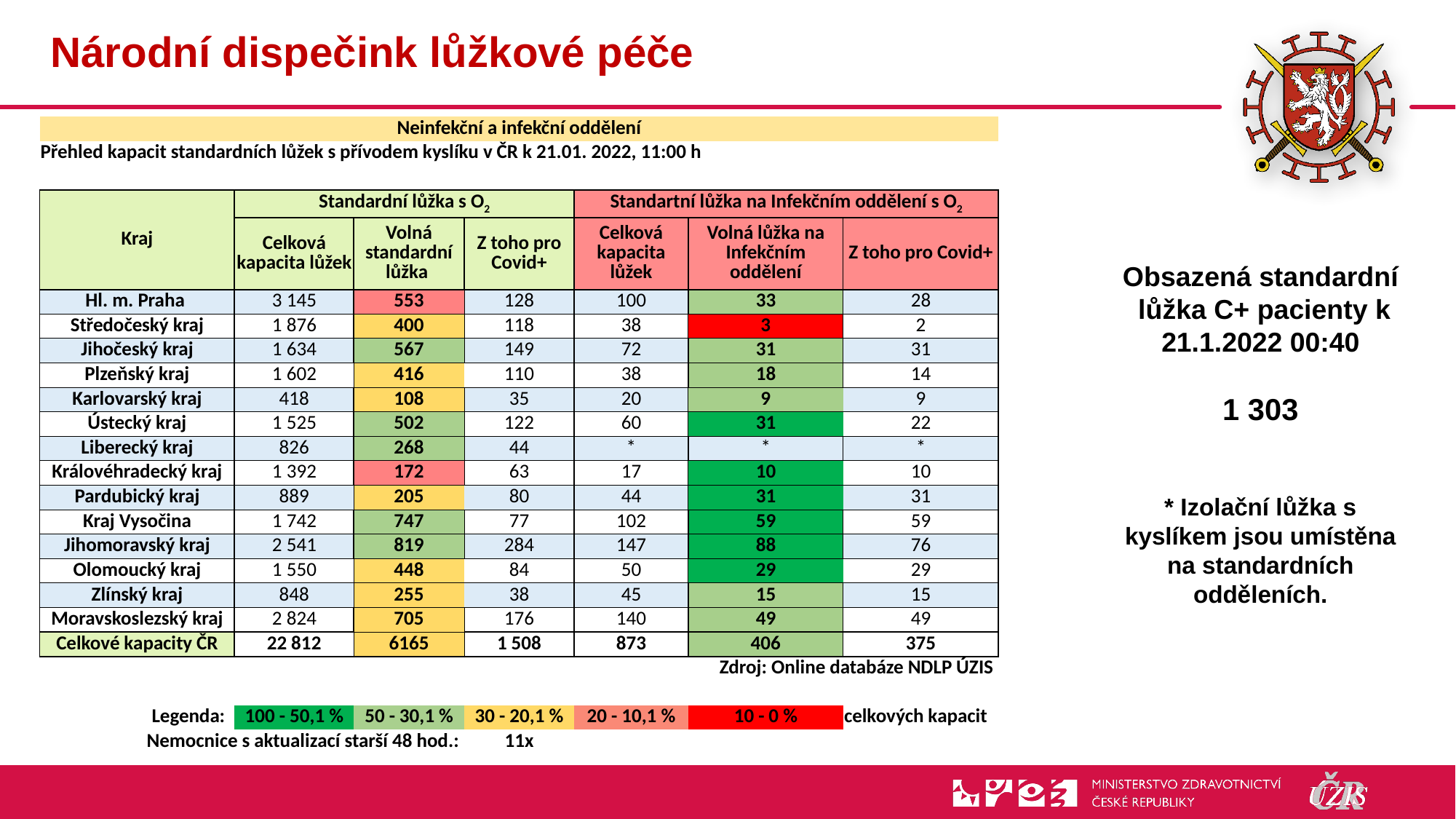

# Národní dispečink lůžkové péče
| Neinfekční a infekční oddělení |  |  |  |  |  |  |
| --- | --- | --- | --- | --- | --- | --- |
| Přehled kapacit standardních lůžek s přívodem kyslíku v ČR k 21.01. 2022, 11:00 h |  |  |  |  |  |  |
|  |  |  |  |  |  |  |
| Kraj | Standardní lůžka s O2 |  |  | Standartní lůžka na Infekčním oddělení s O2 |  |  |
|  | Celková kapacita lůžek | Volná standardní lůžka | Z toho pro Covid+ | Celková kapacita lůžek | Volná lůžka na Infekčním oddělení | Z toho pro Covid+ |
| Hl. m. Praha | 3 145 | 553 | 128 | 100 | 33 | 28 |
| Středočeský kraj | 1 876 | 400 | 118 | 38 | 3 | 2 |
| Jihočeský kraj | 1 634 | 567 | 149 | 72 | 31 | 31 |
| Plzeňský kraj | 1 602 | 416 | 110 | 38 | 18 | 14 |
| Karlovarský kraj | 418 | 108 | 35 | 20 | 9 | 9 |
| Ústecký kraj | 1 525 | 502 | 122 | 60 | 31 | 22 |
| Liberecký kraj | 826 | 268 | 44 | \* | \* | \* |
| Královéhradecký kraj | 1 392 | 172 | 63 | 17 | 10 | 10 |
| Pardubický kraj | 889 | 205 | 80 | 44 | 31 | 31 |
| Kraj Vysočina | 1 742 | 747 | 77 | 102 | 59 | 59 |
| Jihomoravský kraj | 2 541 | 819 | 284 | 147 | 88 | 76 |
| Olomoucký kraj | 1 550 | 448 | 84 | 50 | 29 | 29 |
| Zlínský kraj | 848 | 255 | 38 | 45 | 15 | 15 |
| Moravskoslezský kraj | 2 824 | 705 | 176 | 140 | 49 | 49 |
| Celkové kapacity ČR | 22 812 | 6165 | 1 508 | 873 | 406 | 375 |
| Zdroj: Online databáze NDLP ÚZIS |  |  |  |  |  |  |
|  |  |  |  |  |  |  |
| Legenda: | 100 - 50,1 % | 50 - 30,1 % | 30 - 20,1 % | 20 - 10,1 % | 10 - 0 % | celkových kapacit |
| Nemocnice s aktualizací starší 48 hod.: |  |  | 11x |  |  |  |
Obsazená standardní
 lůžka C+ pacienty k 21.1.2022 00:40

1 303
* Izolační lůžka s kyslíkem jsou umístěna na standardních odděleních.